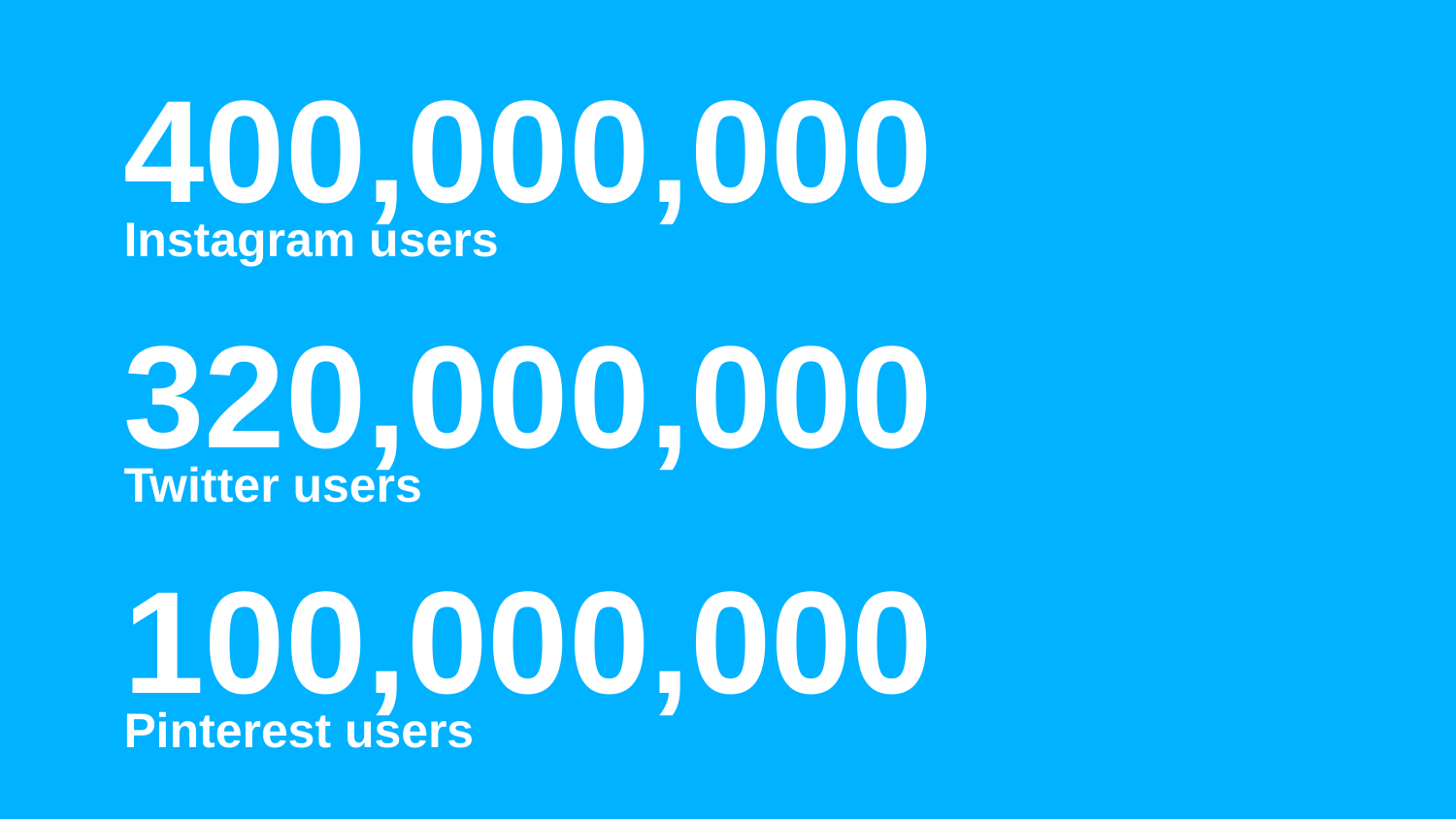

400,000,000
Instagram users
320,000,000
Twitter users
100,000,000
Pinterest users